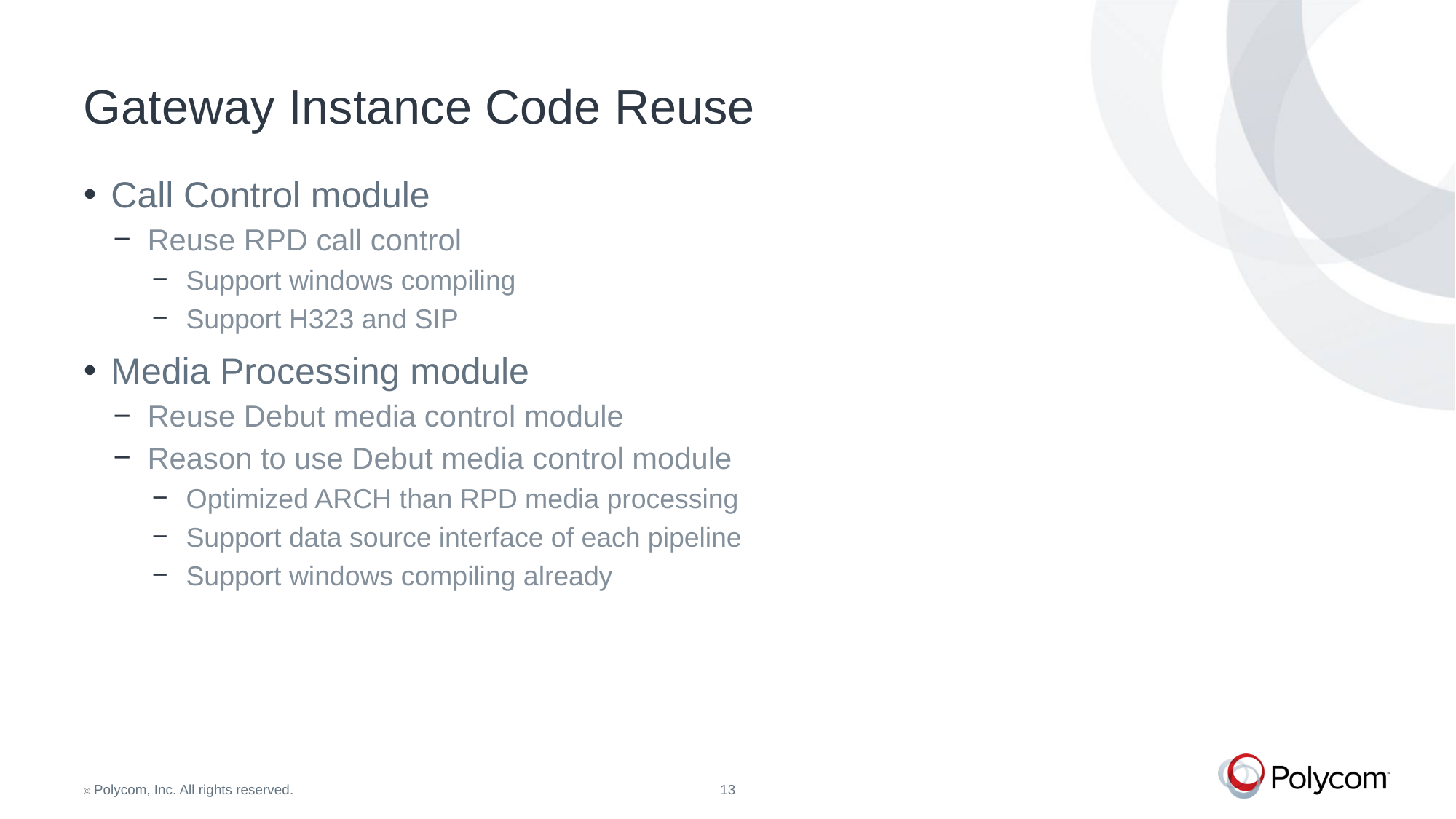

# Gateway Instance Code Reuse
Call Control module
Reuse RPD call control
Support windows compiling
Support H323 and SIP
Media Processing module
Reuse Debut media control module
Reason to use Debut media control module
Optimized ARCH than RPD media processing
Support data source interface of each pipeline
Support windows compiling already